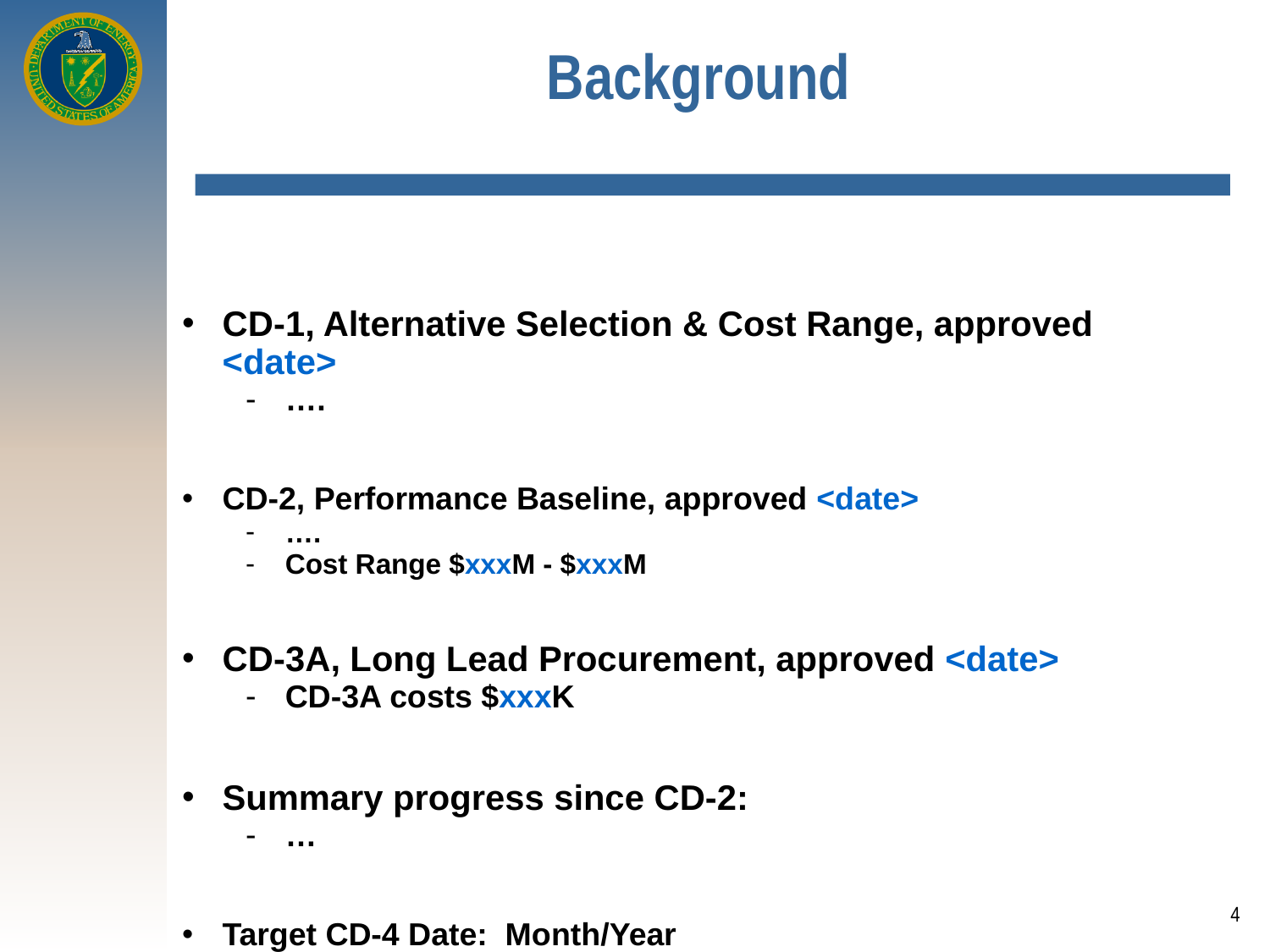

Background

CD-1, Alternative Selection & Cost Range, approved <date>
….

CD-2, Performance Baseline, approved <date>
….
Cost Range $xxxM - $xxxM

CD-3A, Long Lead Procurement, approved <date>
CD-3A costs $xxxK

Summary progress since CD-2:
…

Target CD-4 Date:  Month/Year

4